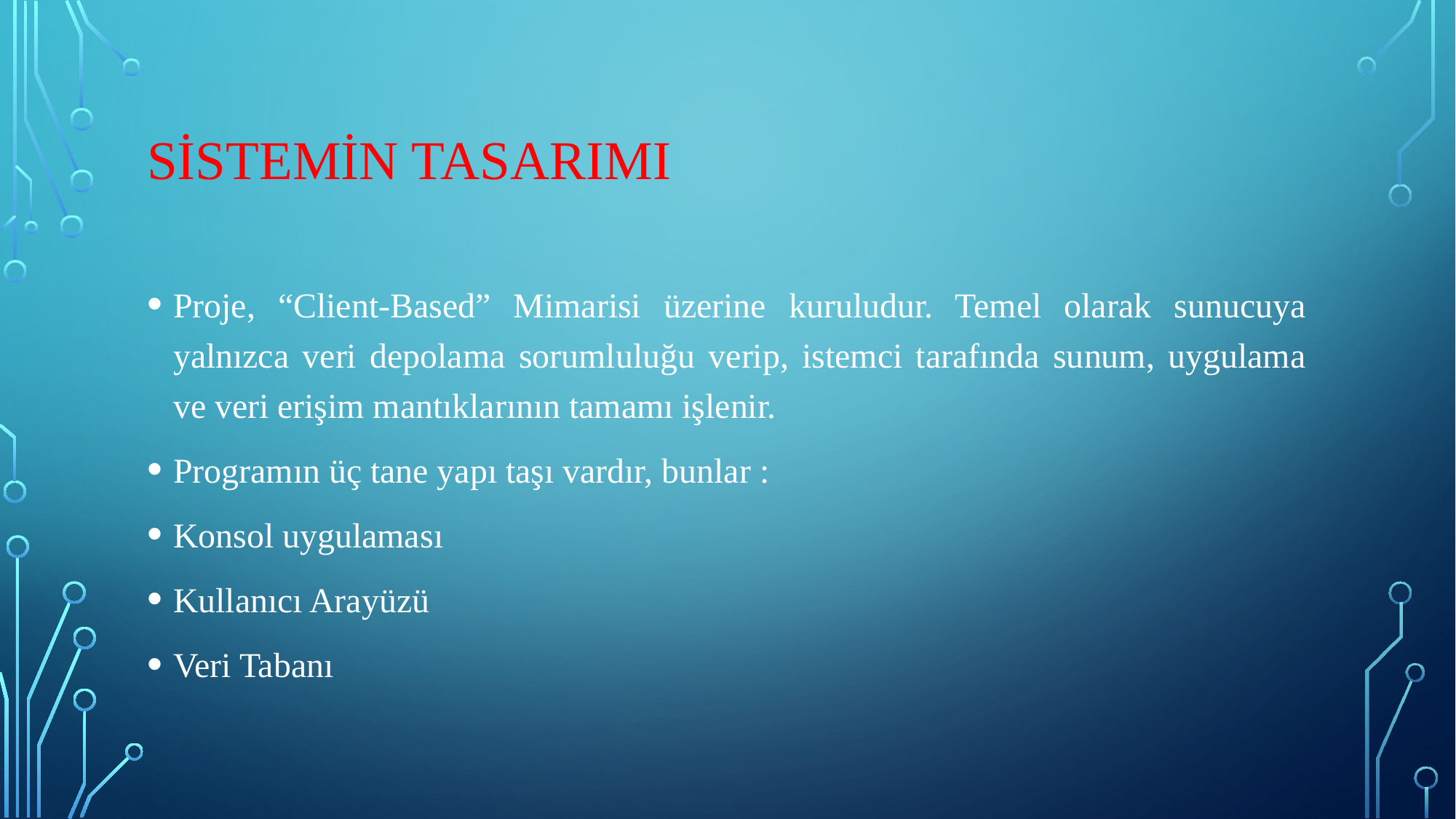

# Sistemin Tasarımı
Proje, “Client-Based” Mimarisi üzerine kuruludur. Temel olarak sunucuya yalnızca veri depolama sorumluluğu verip, istemci tarafında sunum, uygulama ve veri erişim mantıklarının tamamı işlenir.
Programın üç tane yapı taşı vardır, bunlar :
Konsol uygulaması
Kullanıcı Arayüzü
Veri Tabanı